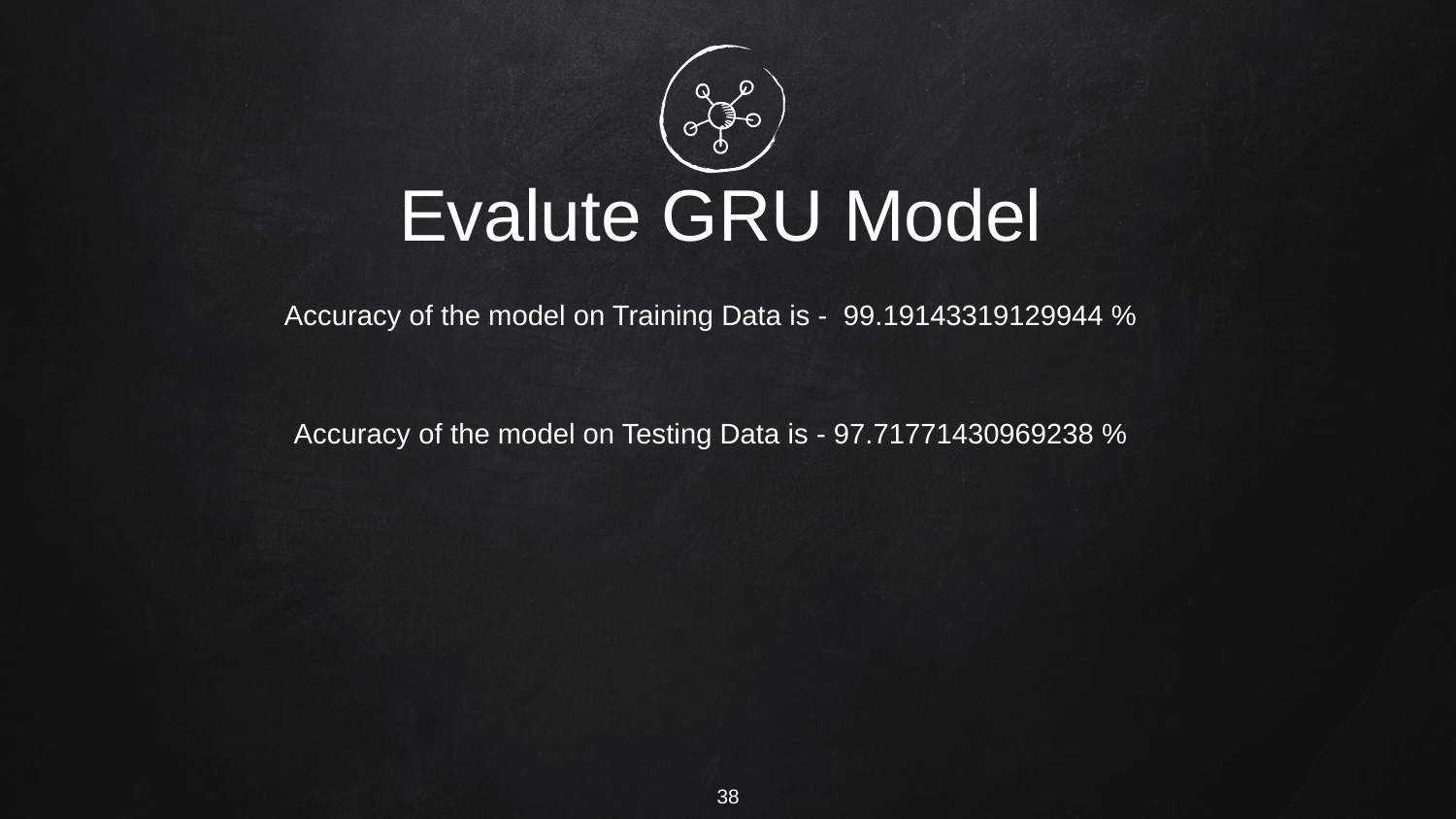

# Evalute GRU Model
Accuracy of the model on Training Data is -  99.19143319129944 %
Accuracy of the model on Testing Data is - 97.71771430969238 %
38